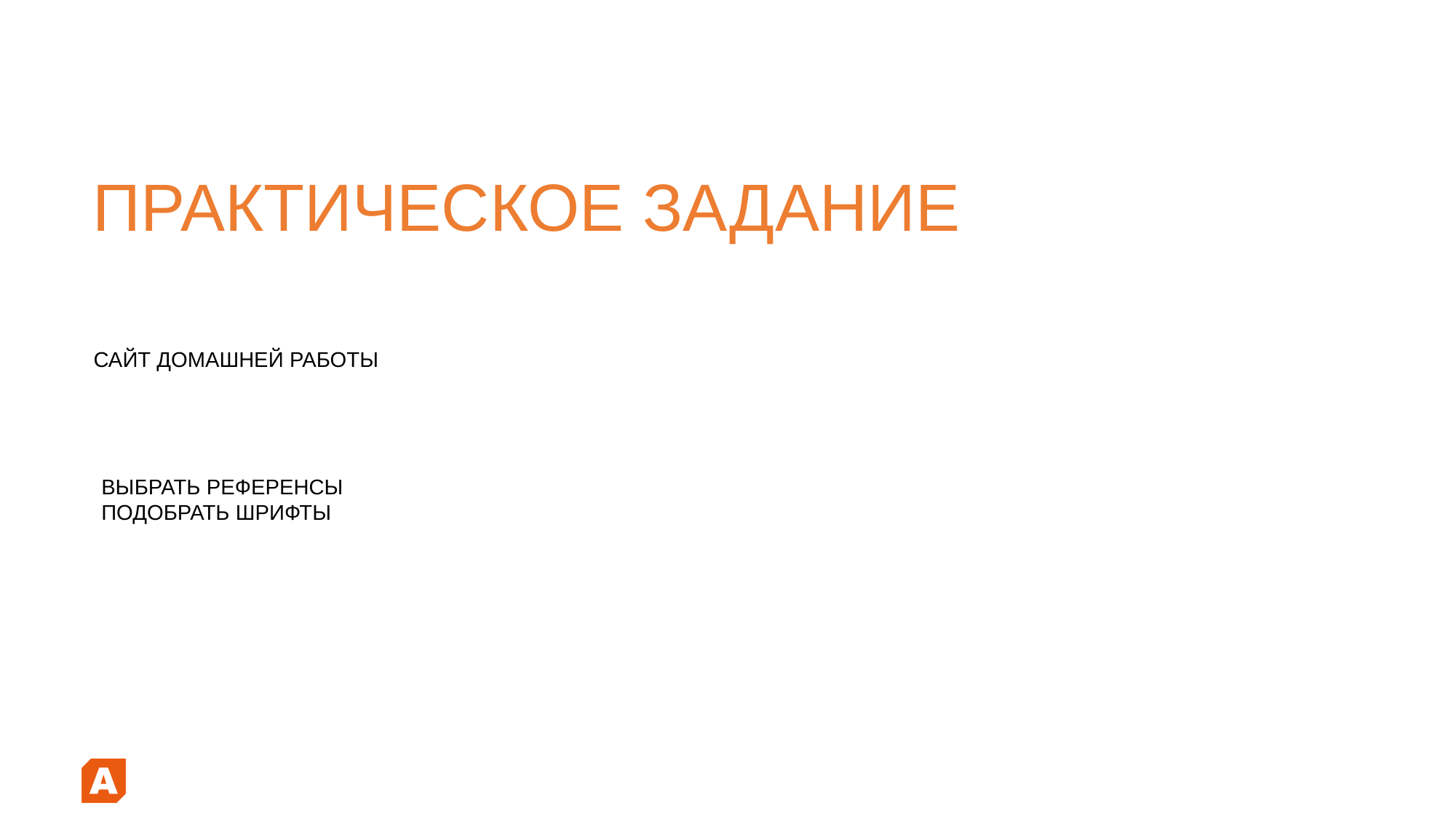

ПРАКТИЧЕСКОЕ ЗАДАНИЕ
САЙТ ДОМАШНЕЙ РАБОТЫ
ВЫБРАТЬ РЕФЕРЕНСЫ
ПОДОБРАТЬ ШРИФТЫ